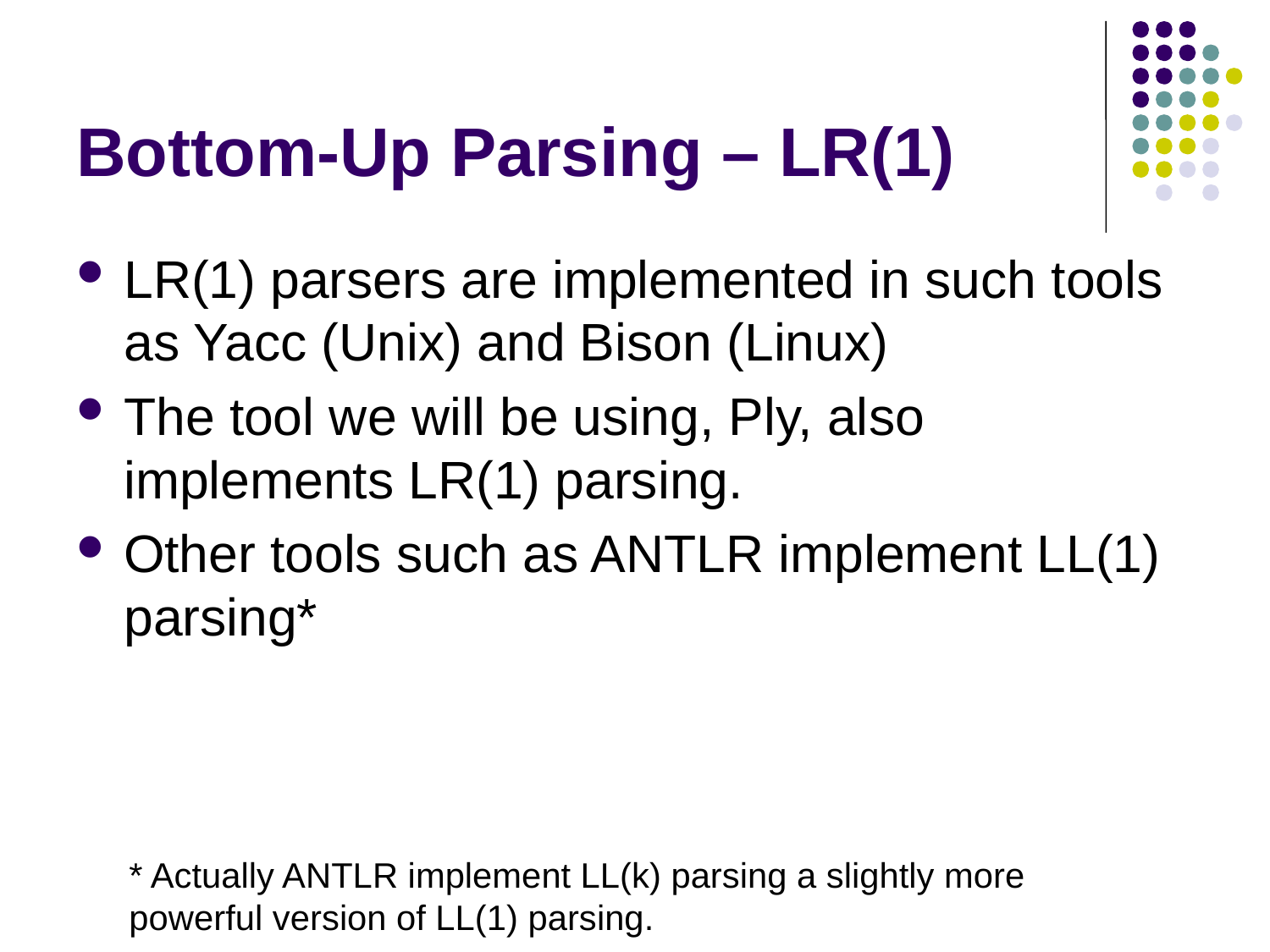

# Bottom-Up Parsing – LR(1)
LR(1) parsers are implemented in such tools as Yacc (Unix) and Bison (Linux)
The tool we will be using, Ply, also implements LR(1) parsing.
Other tools such as ANTLR implement LL(1) parsing*
* Actually ANTLR implement LL(k) parsing a slightly more powerful version of LL(1) parsing.